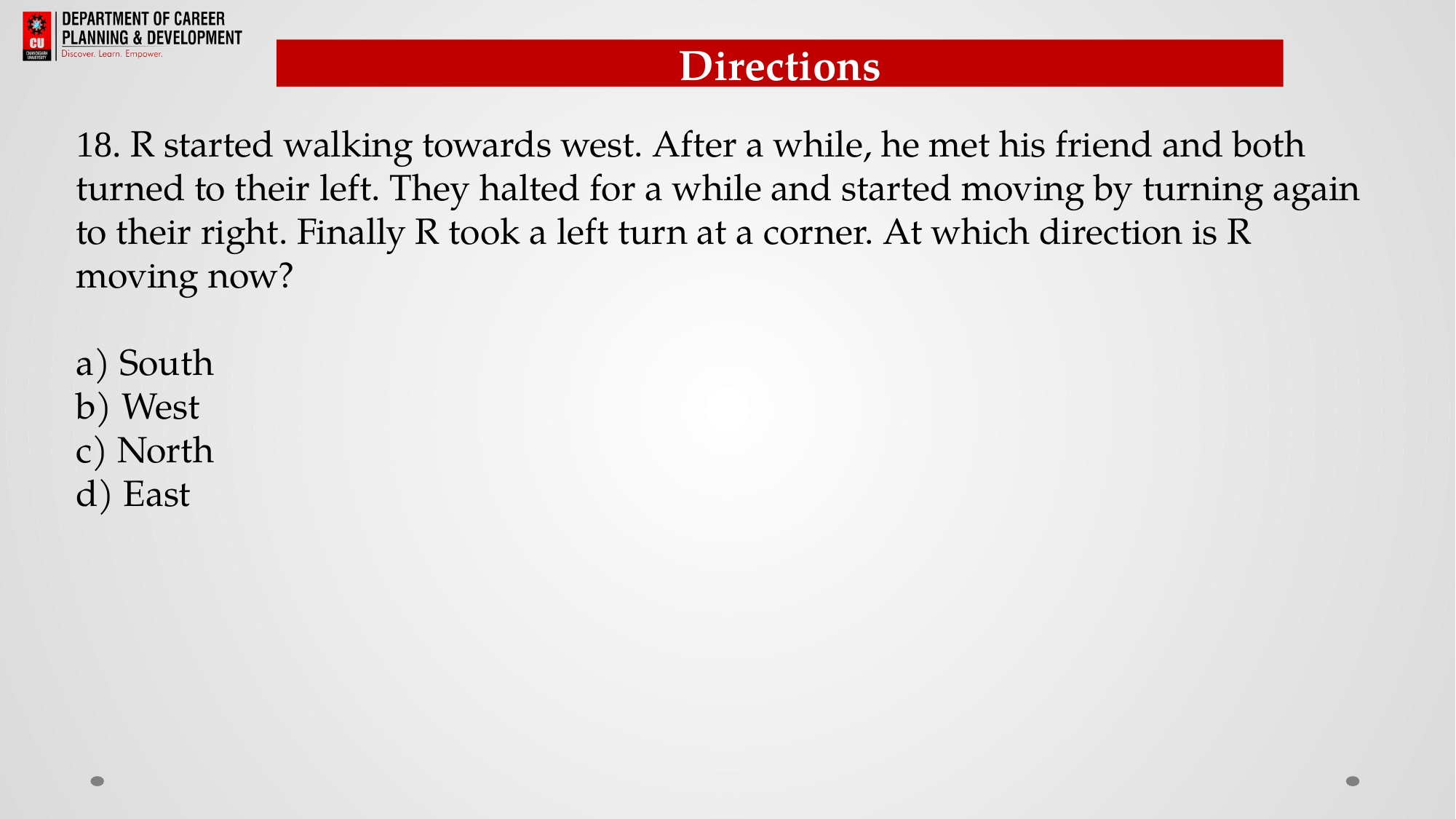

Directions
18. R started walking towards west. After a while, he met his friend and both turned to their left. They halted for a while and started moving by turning again to their right. Finally R took a left turn at a corner. At which direction is R moving now?

a) South
b) West
c) North
d) East